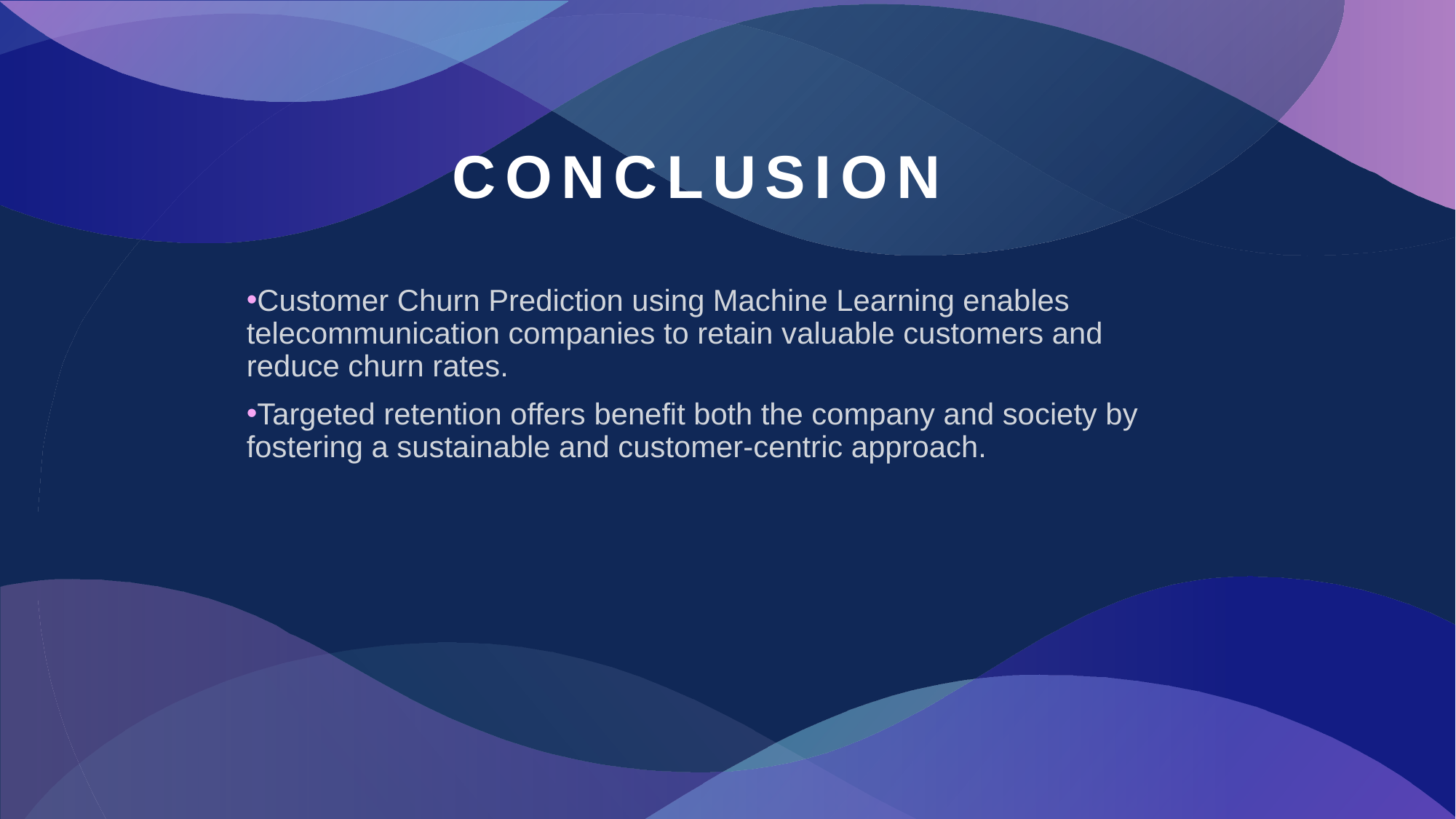

# CONCLUSION
Customer Churn Prediction using Machine Learning enables telecommunication companies to retain valuable customers and reduce churn rates.
Targeted retention offers benefit both the company and society by fostering a sustainable and customer-centric approach.